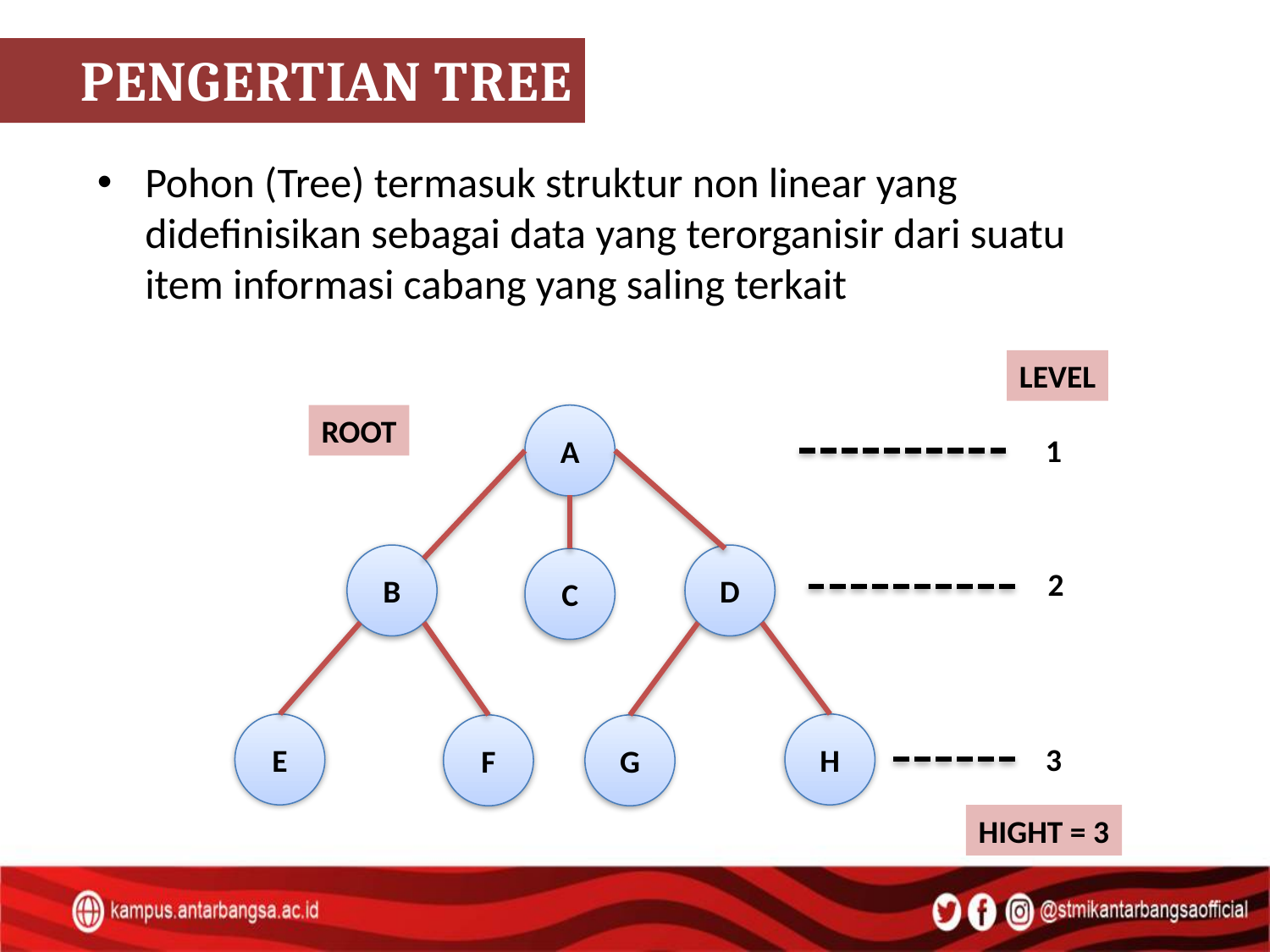

PENGERTIAN TREE
Pohon (Tree) termasuk struktur non linear yang didefinisikan sebagai data yang terorganisir dari suatu item informasi cabang yang saling terkait
LEVEL
ROOT
A
1
B
D
C
2
E
H
F
G
3
HIGHT = 3